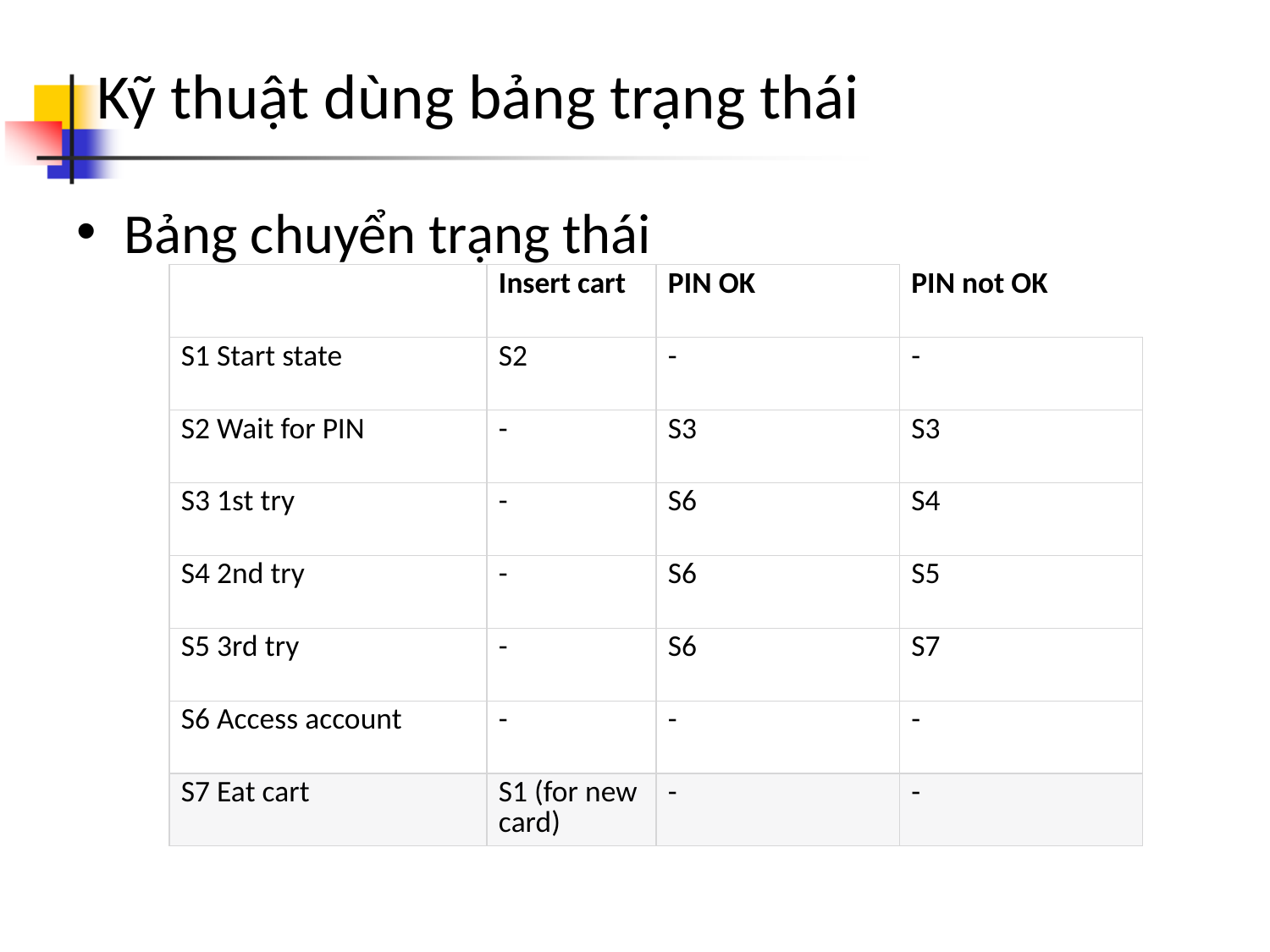

# Kỹ thuật dùng bảng trạng thái
Bảng chuyển trạng thái
|  | Insert cart | PIN OK | PIN not OK |
| --- | --- | --- | --- |
| S1 Start state | S2 | - | - |
| S2 Wait for PIN | - | S3 | S3 |
| S3 1st try | - | S6 | S4 |
| S4 2nd try | - | S6 | S5 |
| S5 3rd try | - | S6 | S7 |
| S6 Access account | - | - | - |
| S7 Eat cart | S1 (for new card) | - | - |